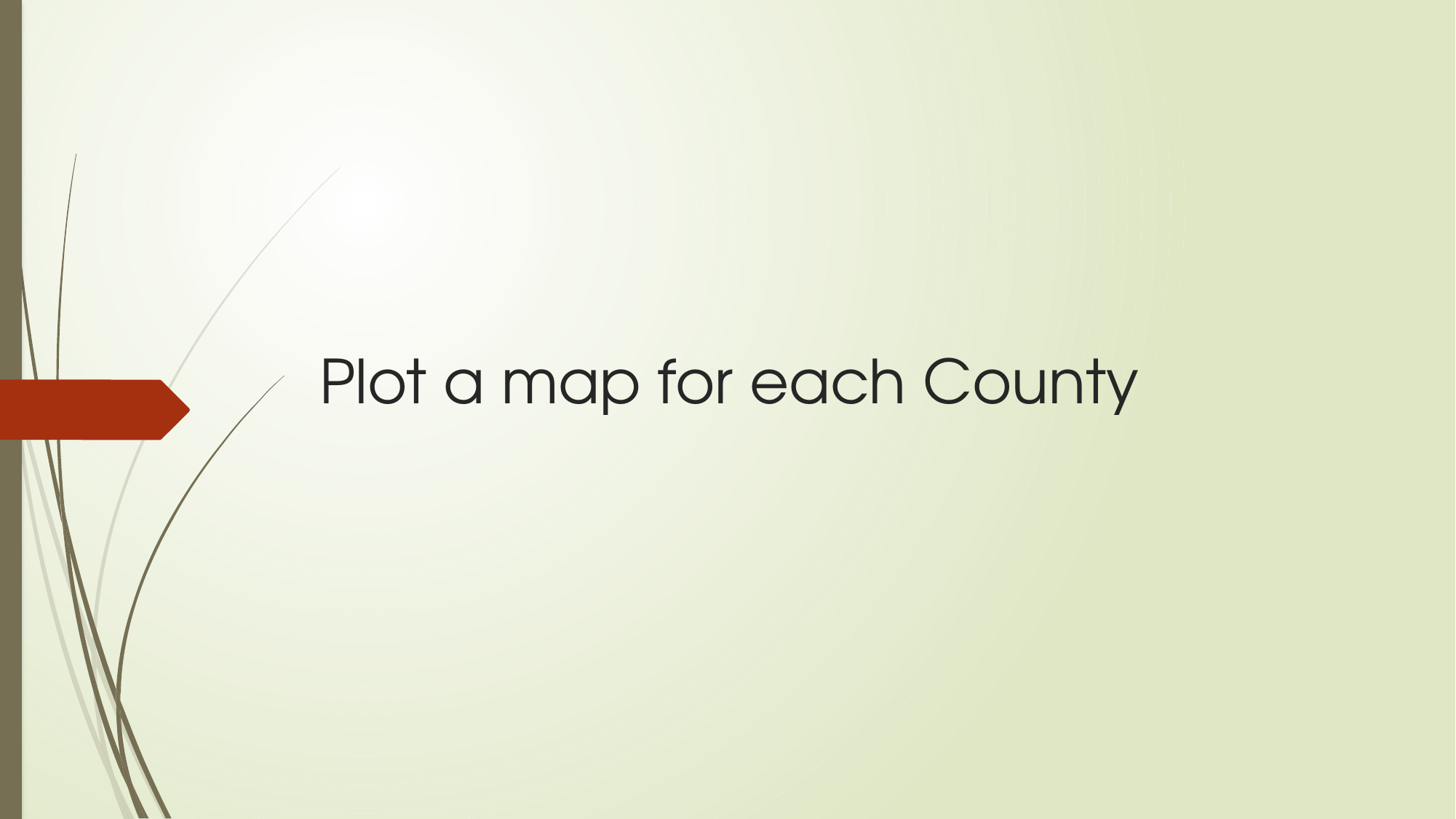

# Plot a map for each County